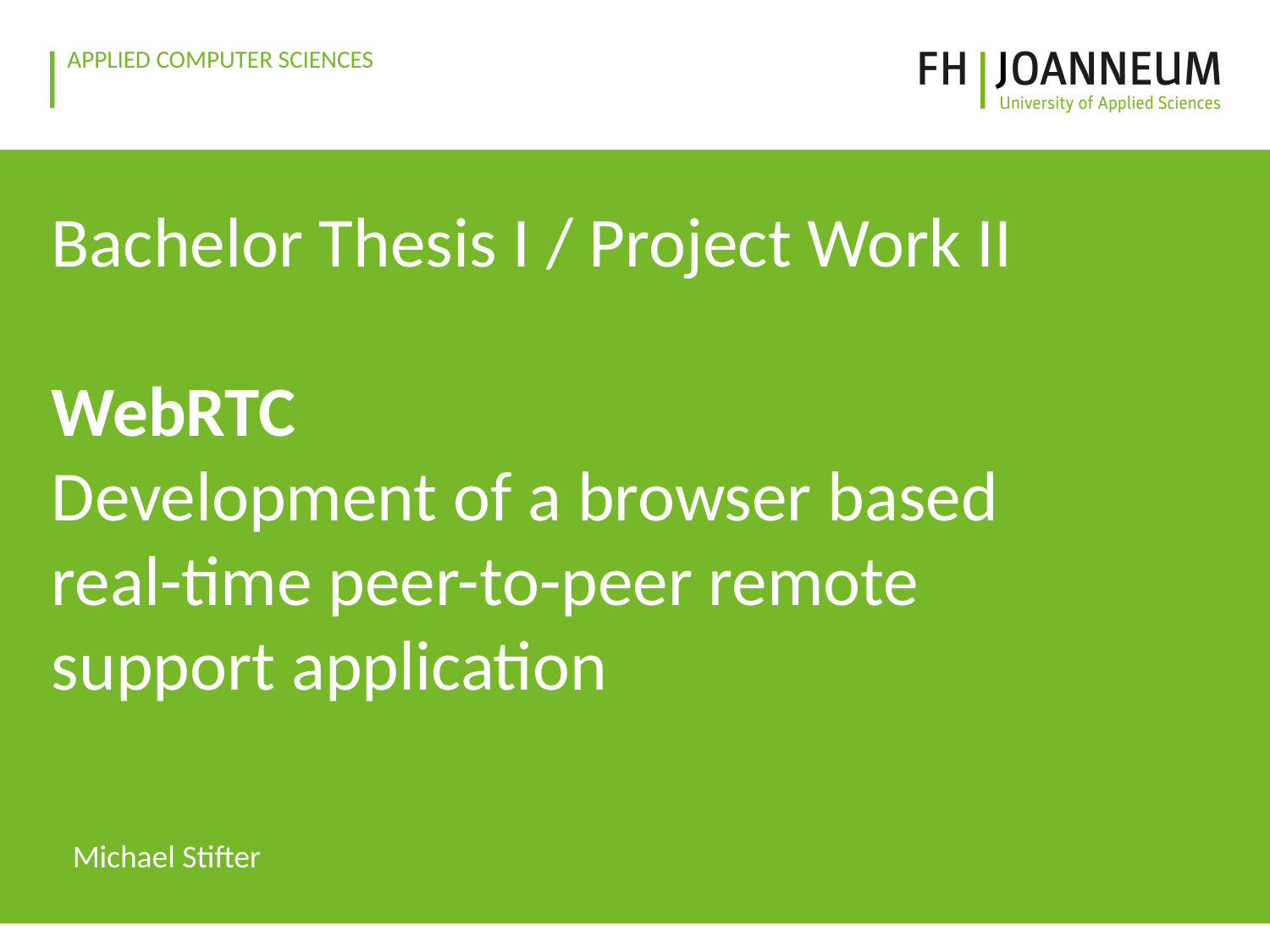

Bachelor Thesis I / Project Work II

WebRTC
Development of a browser based real-time peer-to-peer remote support application
Michael Stifter